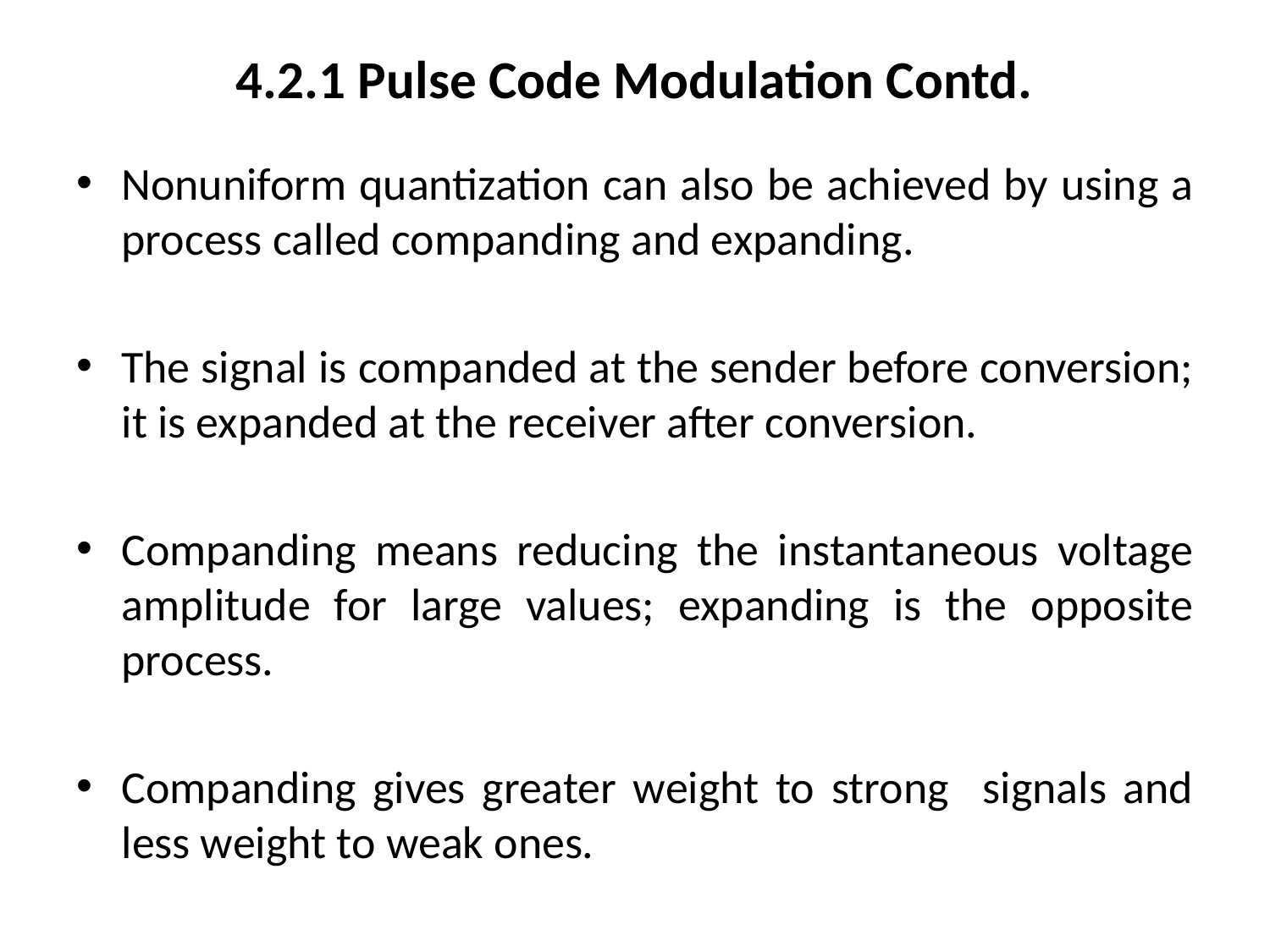

# 4.2.1 Pulse Code Modulation Contd.
Nonuniform quantization can also be achieved by using a process called companding and expanding.

The signal is companded at the sender before conversion; it is expanded at the receiver after conversion.

Companding means reducing the instantaneous voltage amplitude for large values; expanding is the opposite process.

Companding gives greater weight to strong  signals and less weight to weak ones.